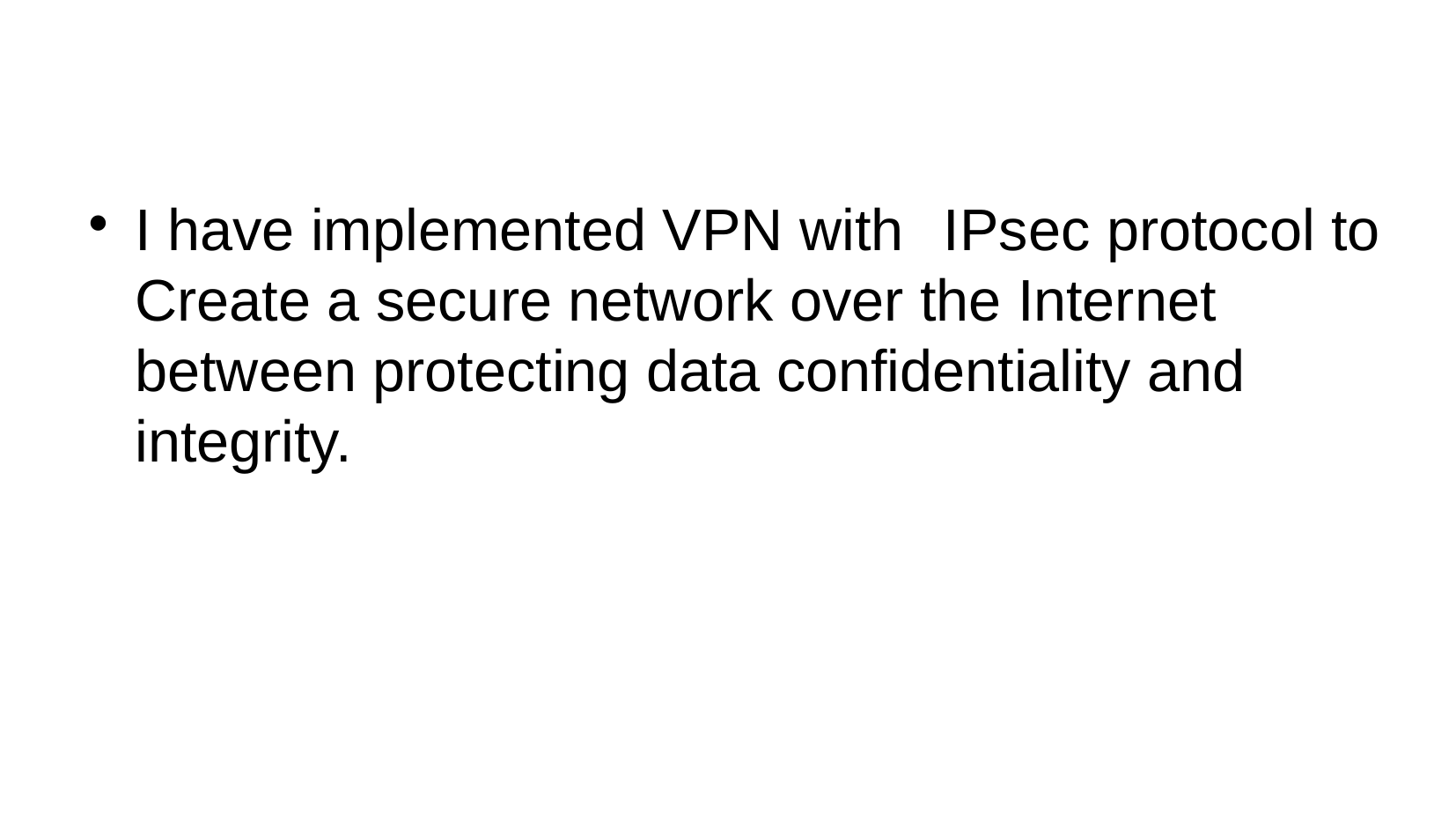

#
I have implemented VPN with	 IPsec protocol to Create a secure network over the Internet between protecting data confidentiality and integrity.